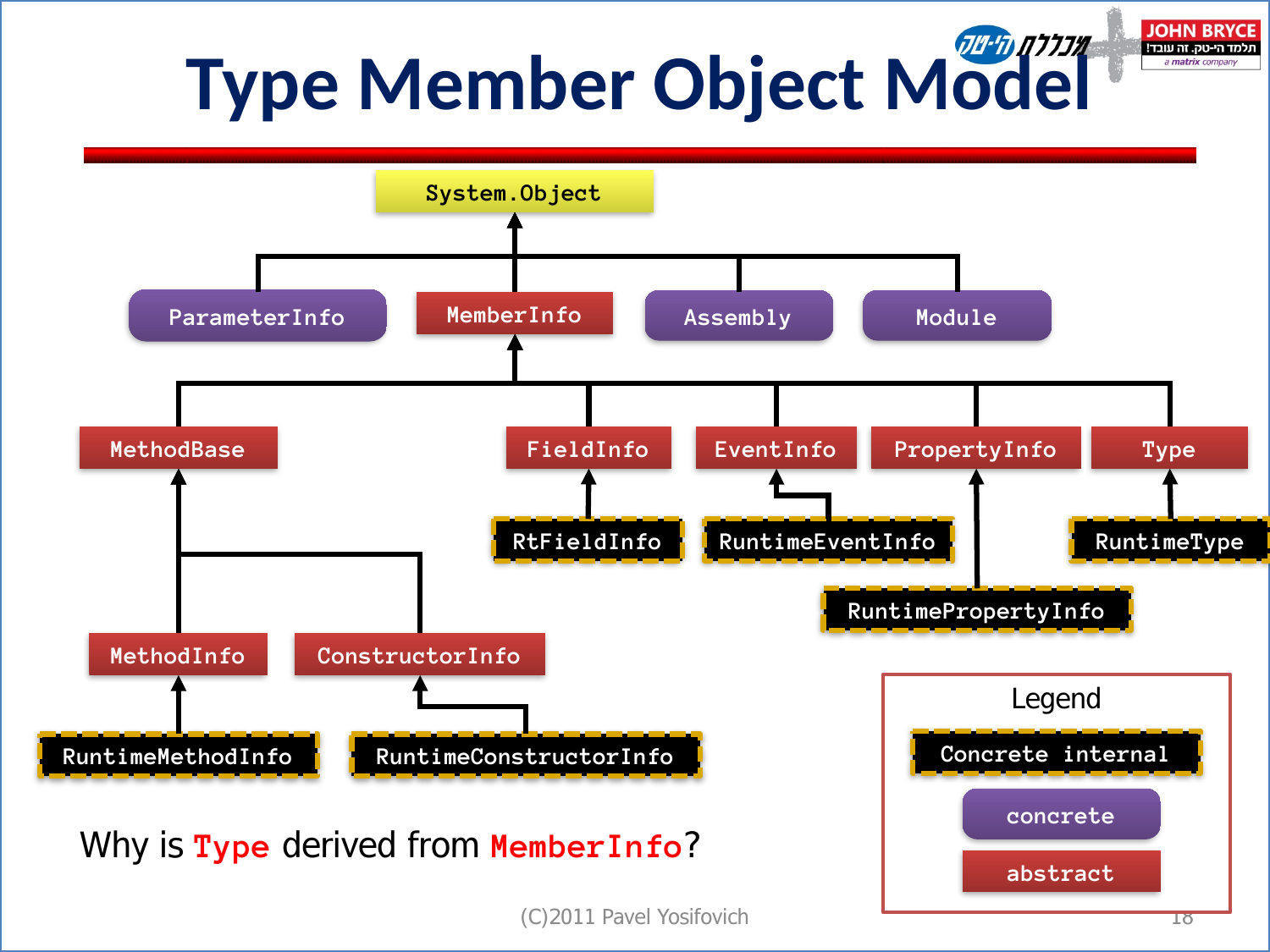

# Type Member Object Model
System.Object
ParameterInfo
MemberInfo
Assembly
Module
MethodBase
FieldInfo
EventInfo
PropertyInfo
Type
RtFieldInfo
RuntimeEventInfo
RuntimeType
RuntimePropertyInfo
MethodInfo
ConstructorInfo
Legend
Concrete internal
RuntimeConstructorInfo
RuntimeMethodInfo
concrete
Why is Type derived from MemberInfo?
abstract
(C)2011 Pavel Yosifovich
18